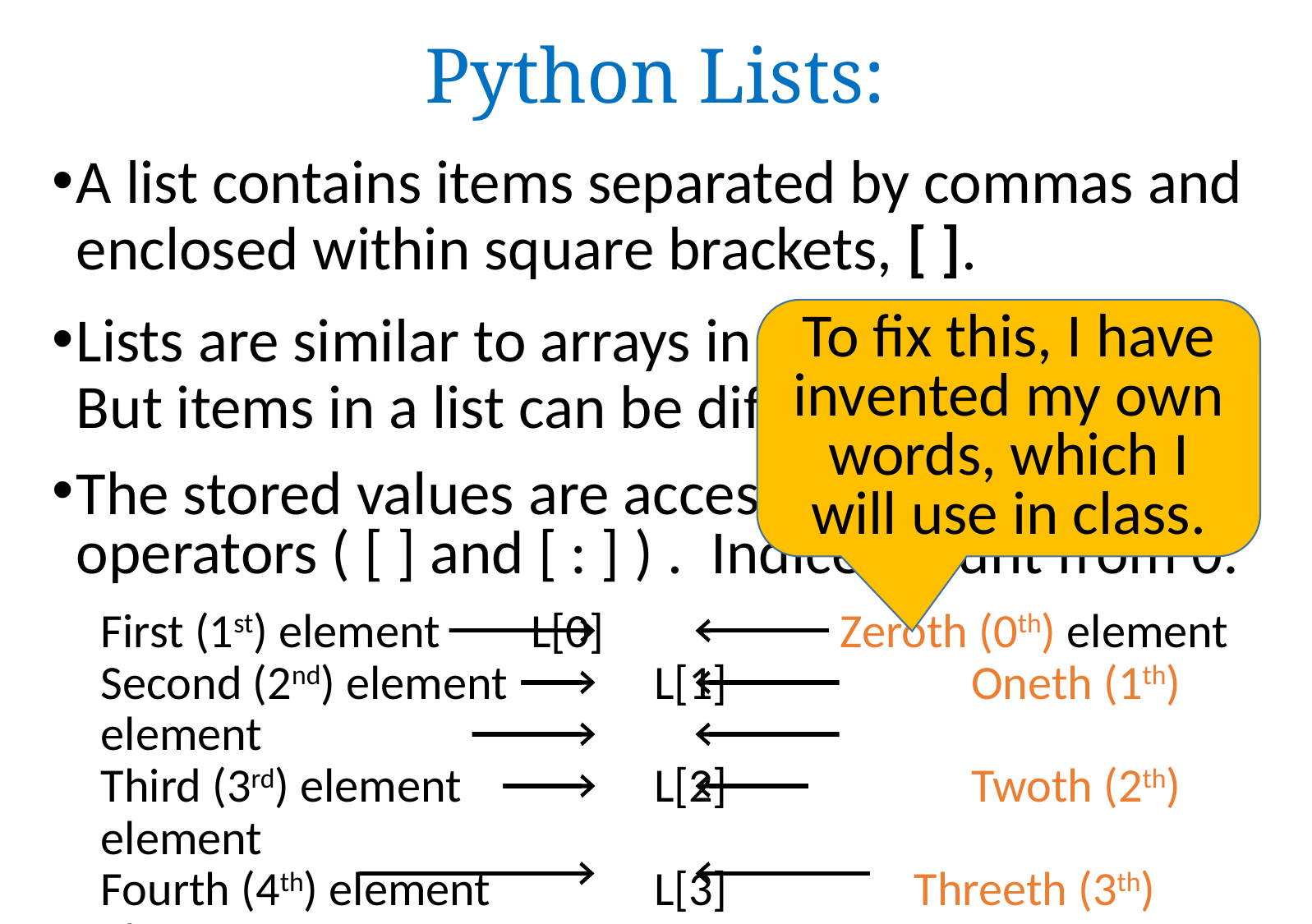

# Python Lists:
A list contains items separated by commas and enclosed within square brackets, [ ].
Lists are similar to arrays in C.
But items in a list can be different data types.
The stored values are accessed by the slice operators ( [ ] and [ : ] ) .  Indices count from 0:
First (1st) element 	      L[0] 		Zeroth (0th) element
Second (2nd) element 	      L[1] 		 Oneth (1th) element
Third (3rd) element 	      L[2] 		 Twoth (2th) element
Fourth (4th) element 	      L[3] 	        Threeth (3th) element
   ...							   ...
Last element 	          	      L[-1] 		    Back-first element
To fix this, I have invented my own words, which I will use in class.